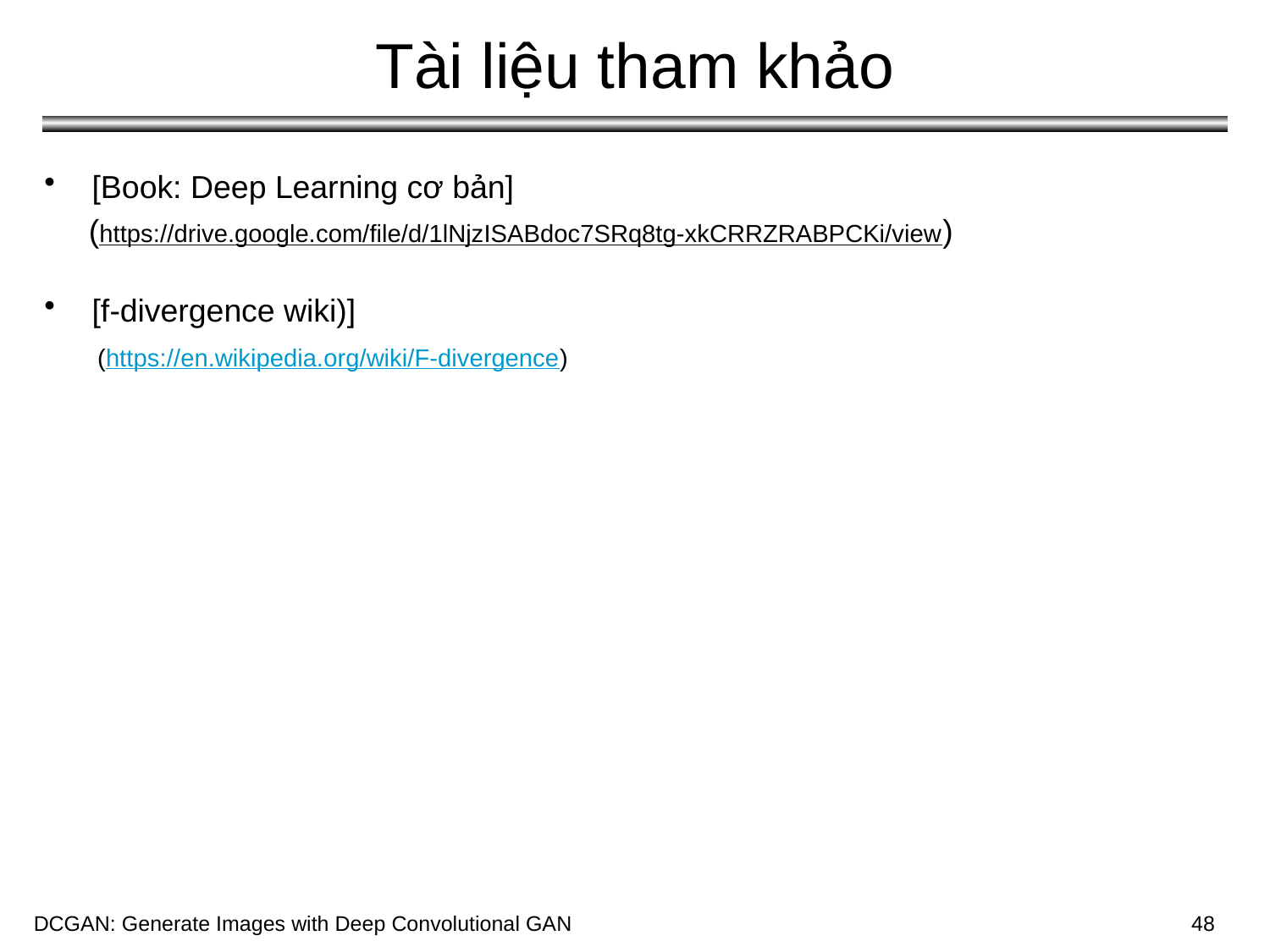

# Tài liệu tham khảo
[Book: Deep Learning cơ bản]
     (https://drive.google.com/file/d/1lNjzISABdoc7SRq8tg-xkCRRZRABPCKi/view)
[f-divergence wiki)]
      (https://en.wikipedia.org/wiki/F-divergence)
DCGAN: Generate Images with Deep Convolutional GAN
DCGAN: Generate Images with Deep Convolutional GAN
48